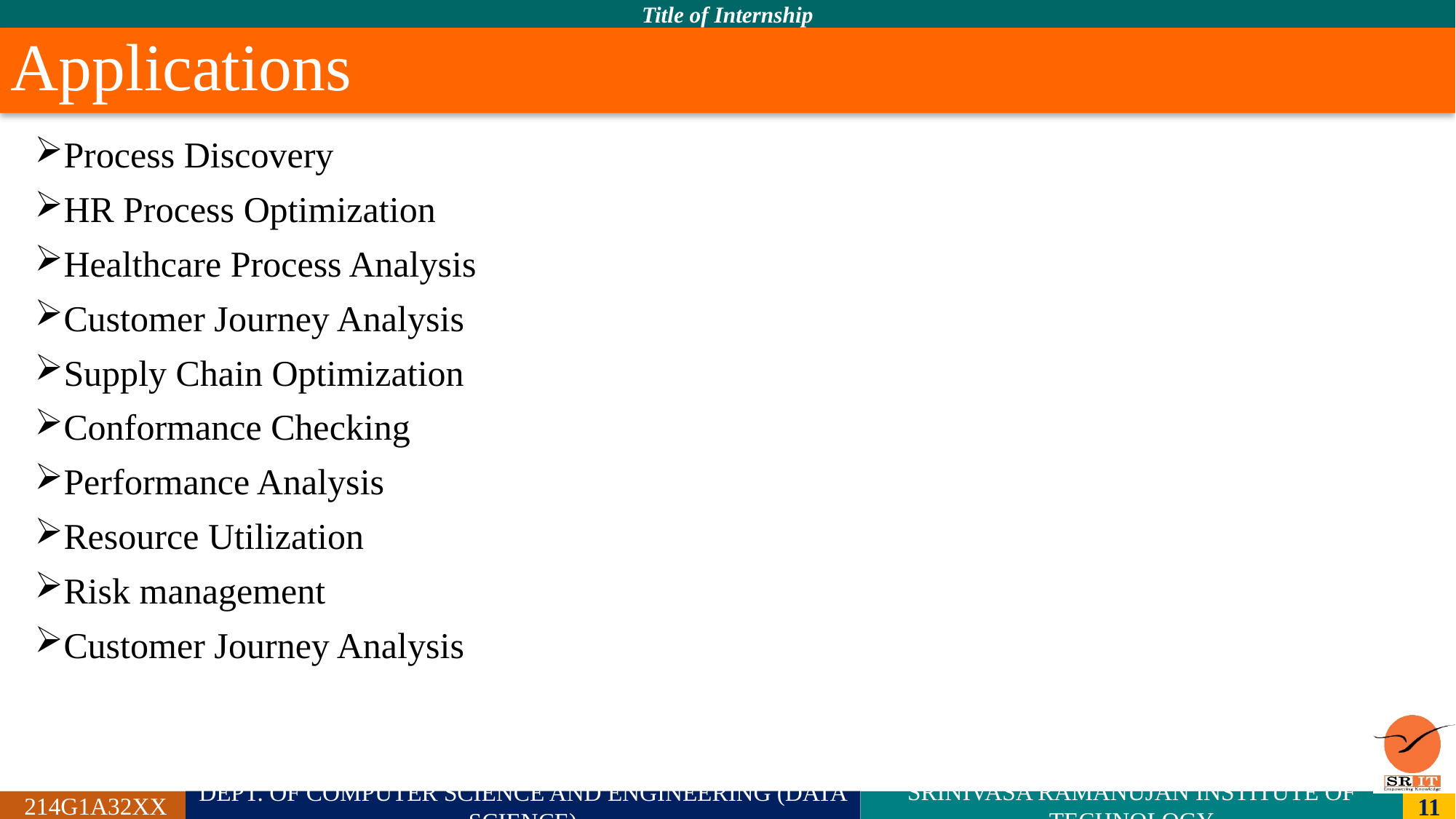

# Applications
Process Discovery
HR Process Optimization
Healthcare Process Analysis
Customer Journey Analysis
Supply Chain Optimization
Conformance Checking
Performance Analysis
Resource Utilization
Risk management
Customer Journey Analysis